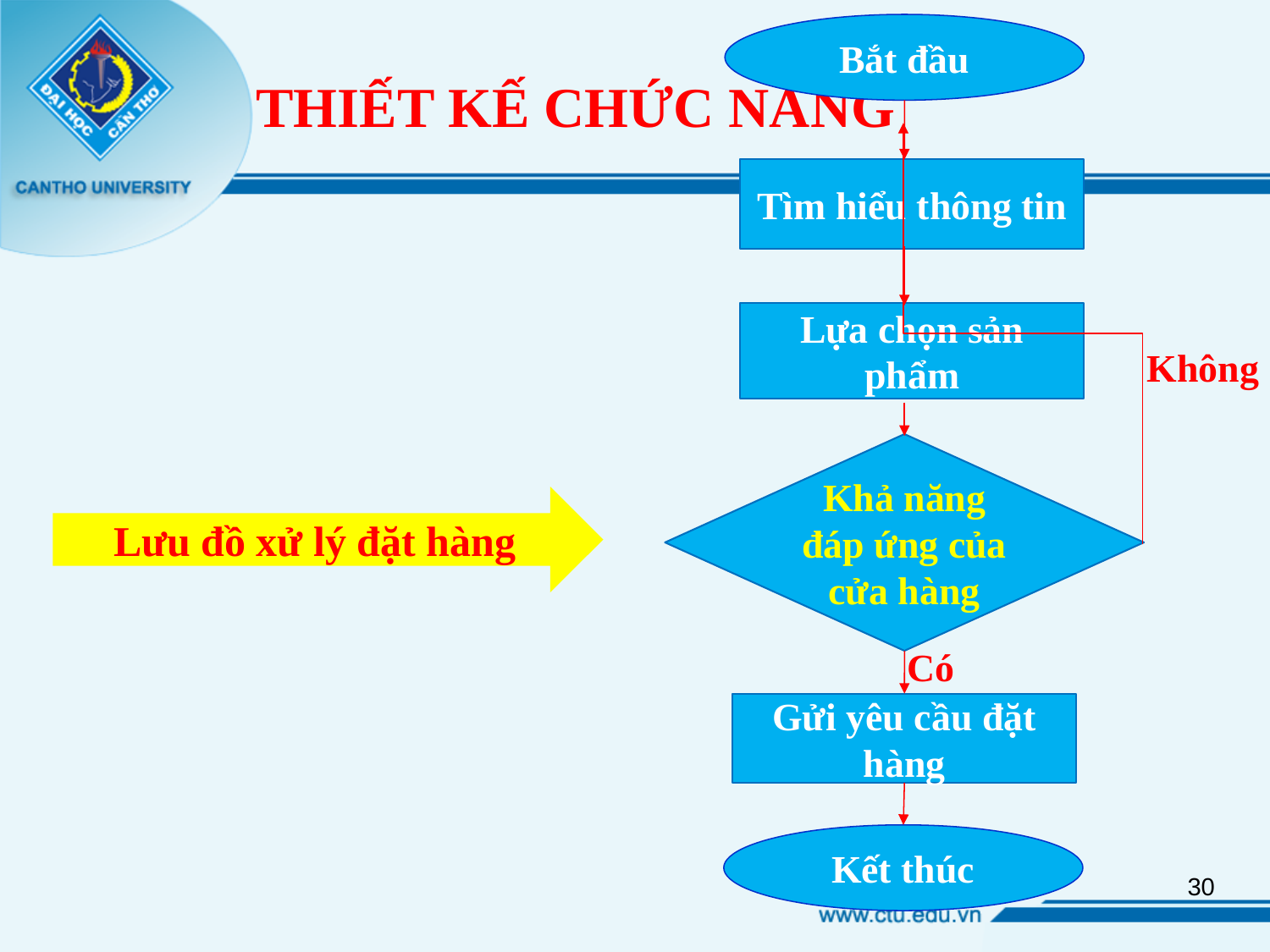

Bắt đầu
# THIẾT KẾ CHỨC NĂNG
Tìm hiểu thông tin
Lựa chọn sản phẩm
Không
Khả năng đáp ứng của cửa hàng
Lưu đồ xử lý đặt hàng
Có
Gửi yêu cầu đặt hàng
Kết thúc
30